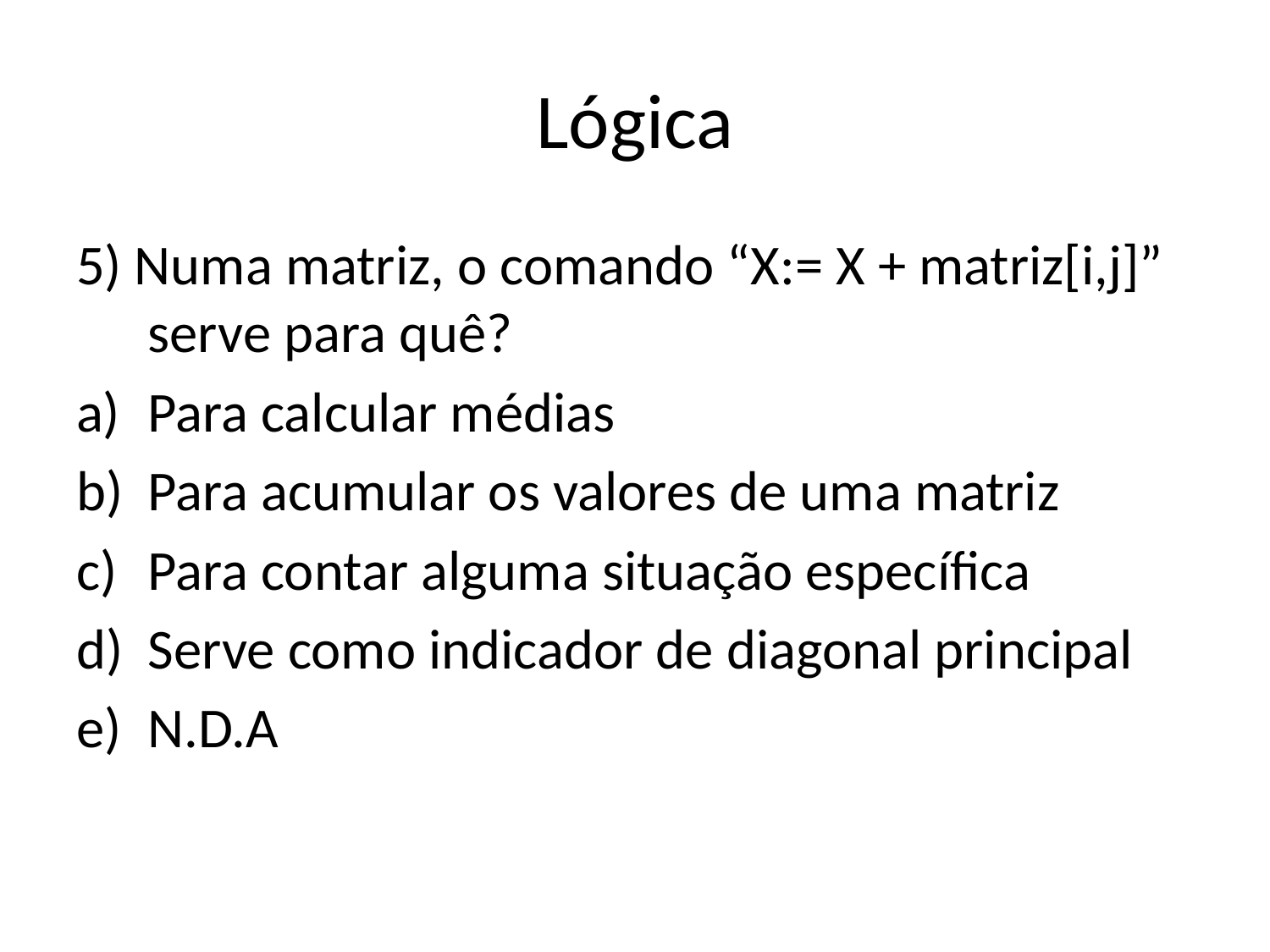

# Lógica
5) Numa matriz, o comando “X:= X + matriz[i,j]” serve para quê?
Para calcular médias
Para acumular os valores de uma matriz
Para contar alguma situação específica
Serve como indicador de diagonal principal
N.D.A